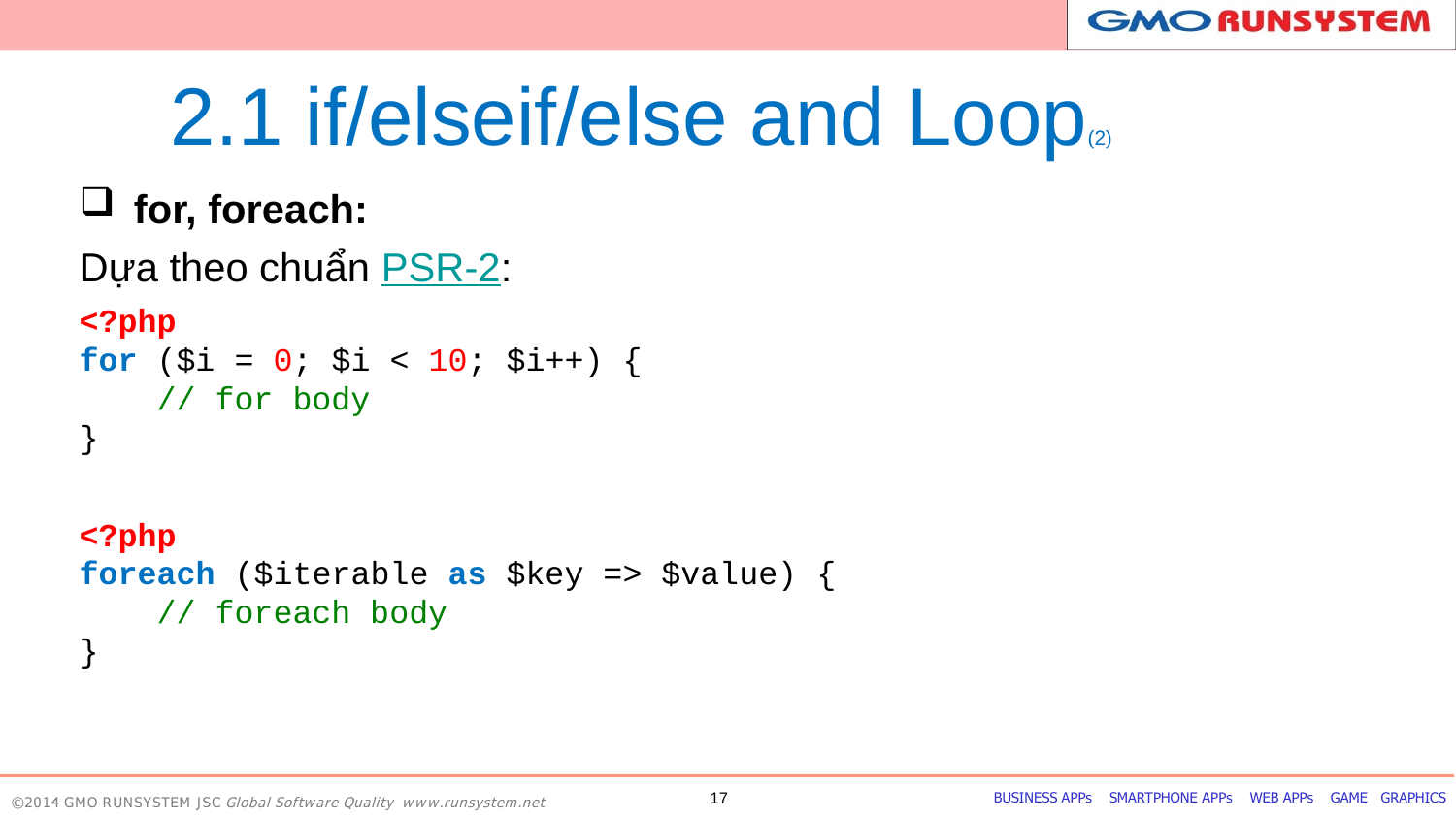

# 2.1 if/elseif/else and Loop(2)
for, foreach:
Dựa theo chuẩn PSR-2:
<?php
for ($i = 0; $i < 10; $i++) {
    // for body
}

<?php
foreach ($iterable as $key => $value) {
    // foreach body
}